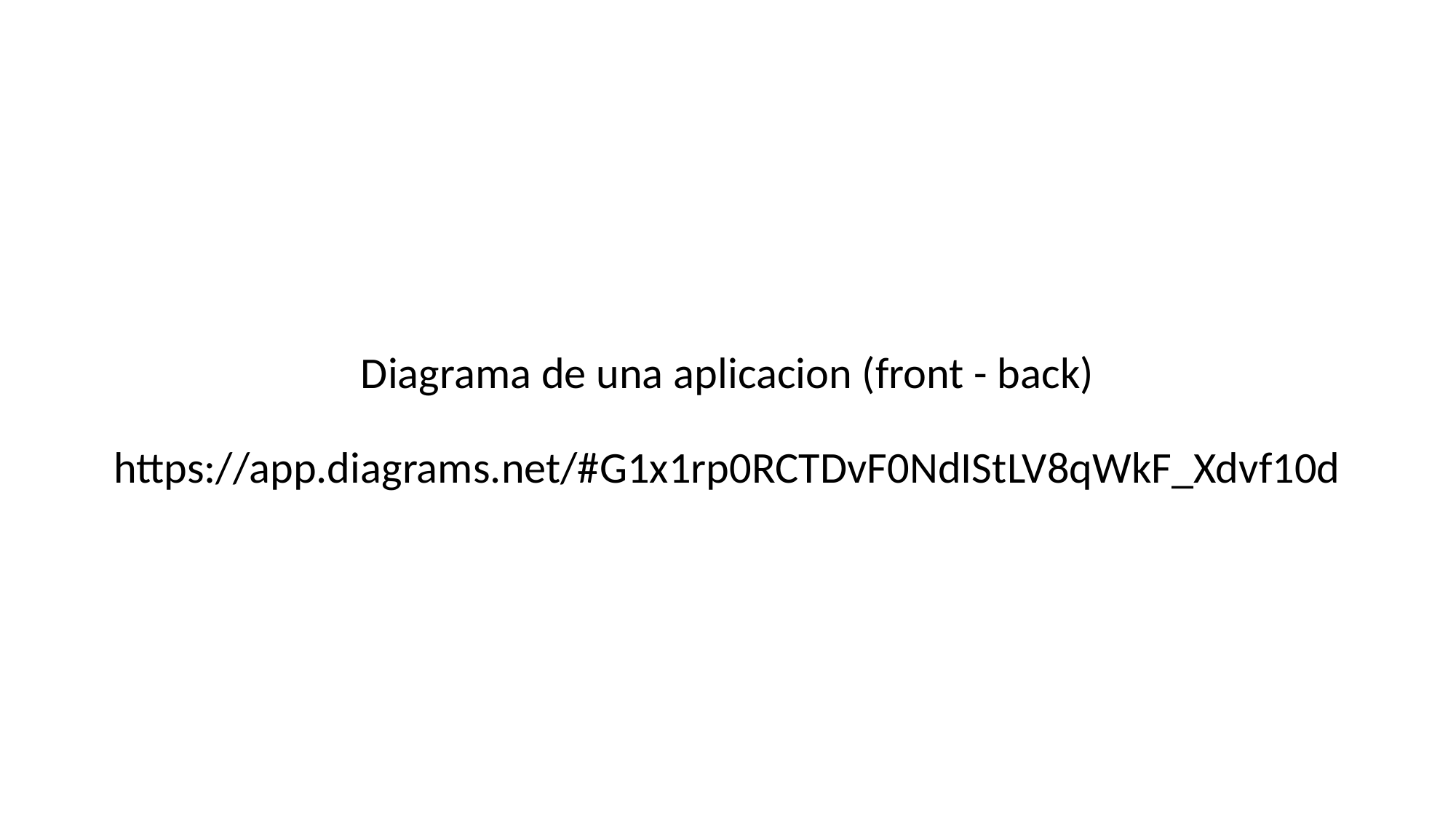

# Diagrama de una aplicacion (front - back) https://app.diagrams.net/#G1x1rp0RCTDvF0NdIStLV8qWkF_Xdvf10d